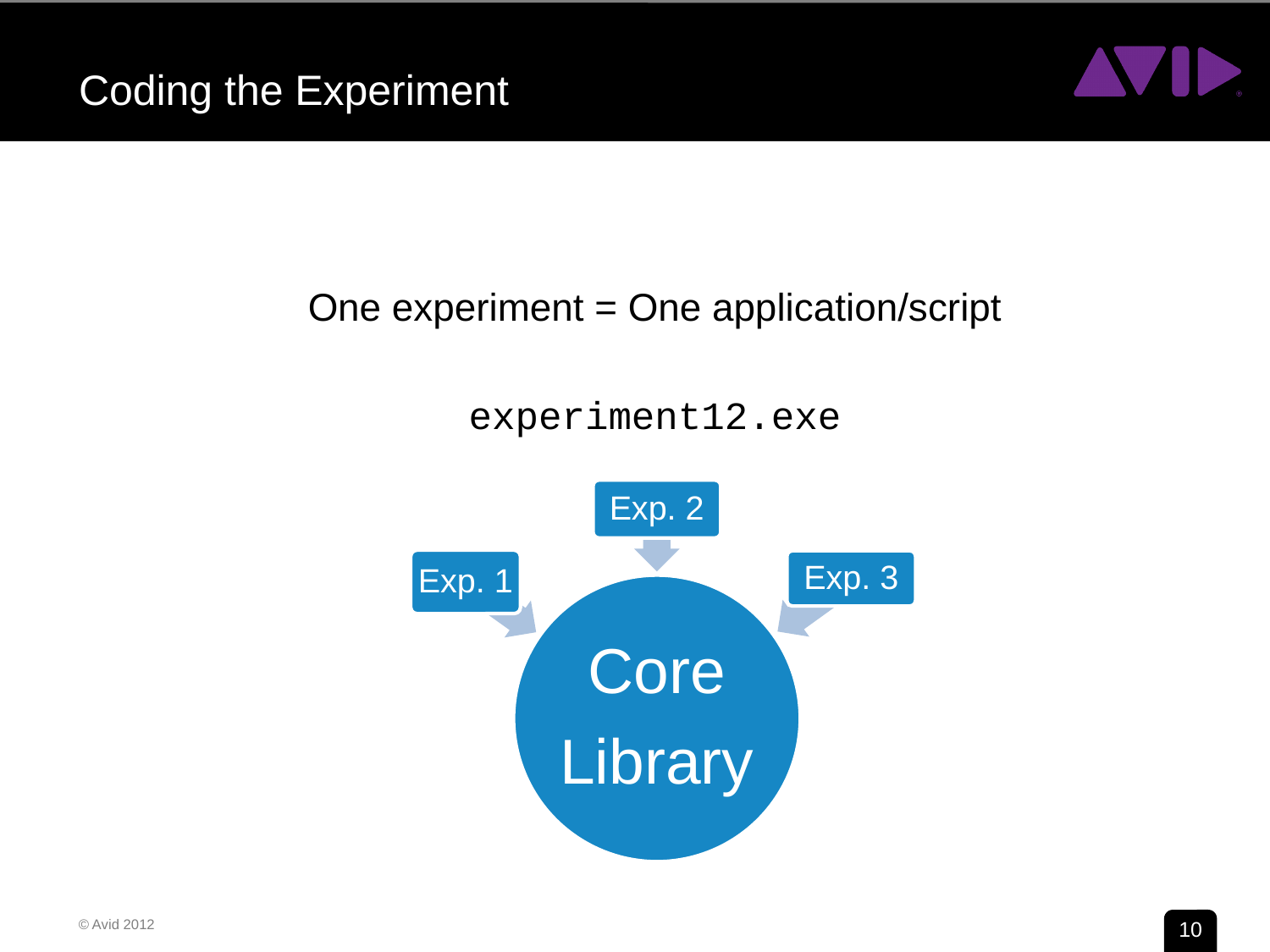

# Coding the Experiment
One experiment = One application/script

experiment12.exe
Core
Library
Exp. 1
Exp. 2
Exp. 3